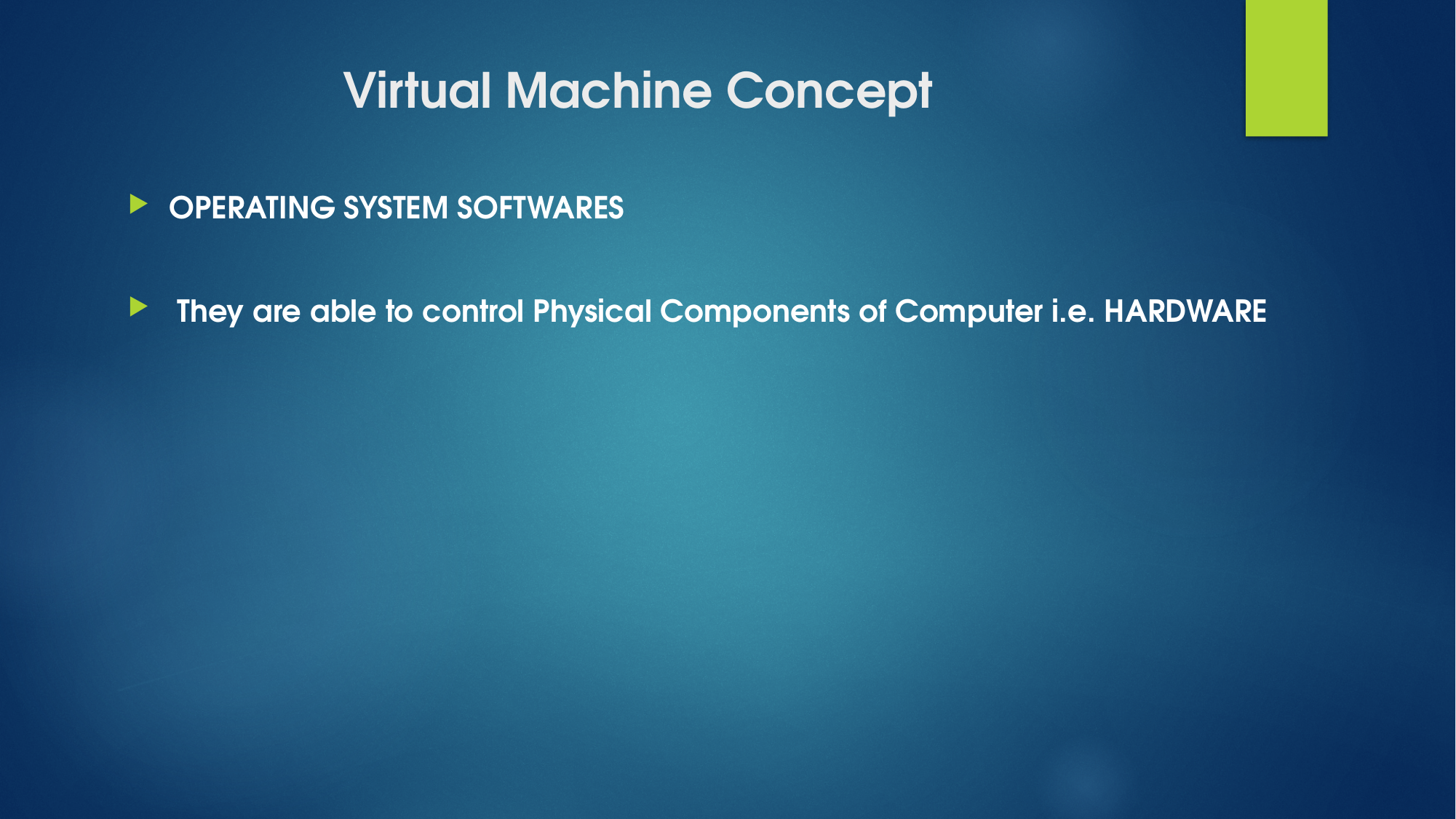

# Virtual Machine Concept
OPERATING SYSTEM SOFTWARES

 They are able to control Physical Components of Computer i.e. HARDWARE